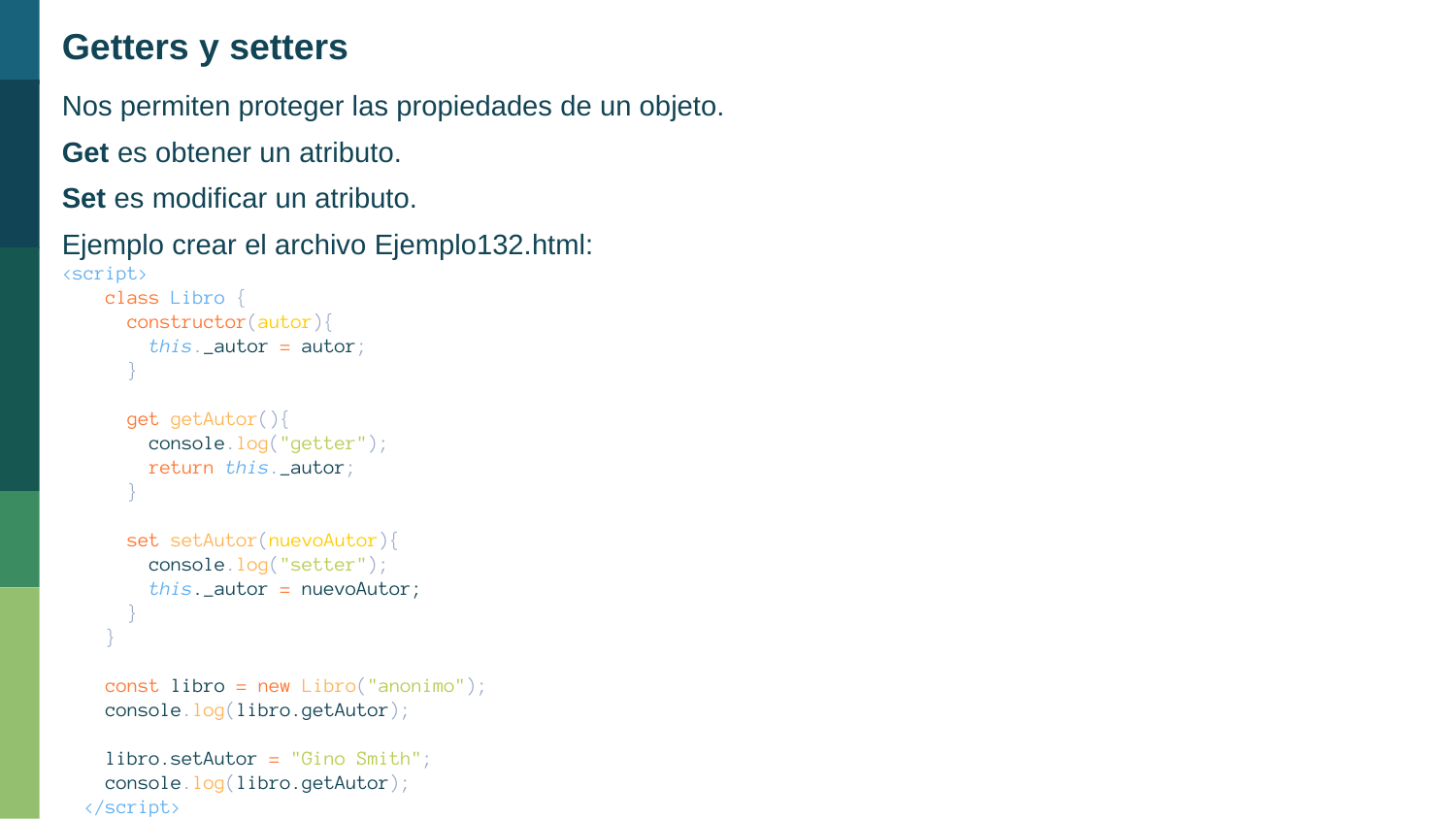

Getters y setters
Nos permiten proteger las propiedades de un objeto.
Get es obtener un atributo.
Set es modificar un atributo.
Ejemplo crear el archivo Ejemplo132.html:
<script>
    class Libro {
      constructor(autor){
        this._autor = autor;
      }
      get getAutor(){
        console.log("getter");
        return this._autor;
      }
      set setAutor(nuevoAutor){
        console.log("setter");
        this._autor = nuevoAutor;
      }
    }
    const libro = new Libro("anonimo");
    console.log(libro.getAutor);

    libro.setAutor = "Gino Smith";
    console.log(libro.getAutor);
  </script>